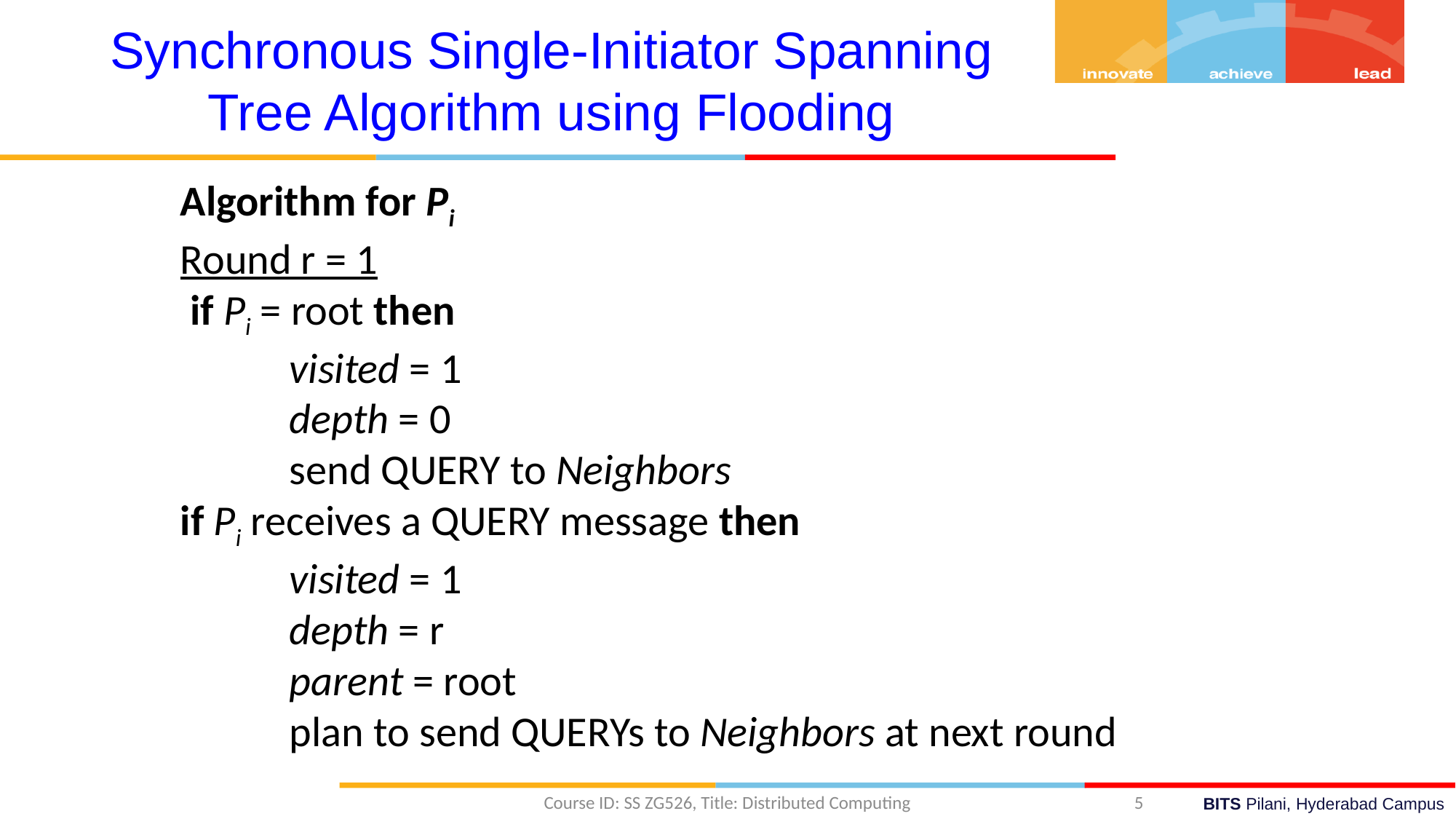

Synchronous Single-Initiator Spanning Tree Algorithm using Flooding
Algorithm for Pi
Round r = 1
 if Pi = root then
	visited = 1
	depth = 0
	send QUERY to Neighbors
if Pi receives a QUERY message then
	visited = 1
	depth = r
	parent = root
	plan to send QUERYs to Neighbors at next round
Course ID: SS ZG526, Title: Distributed Computing
5